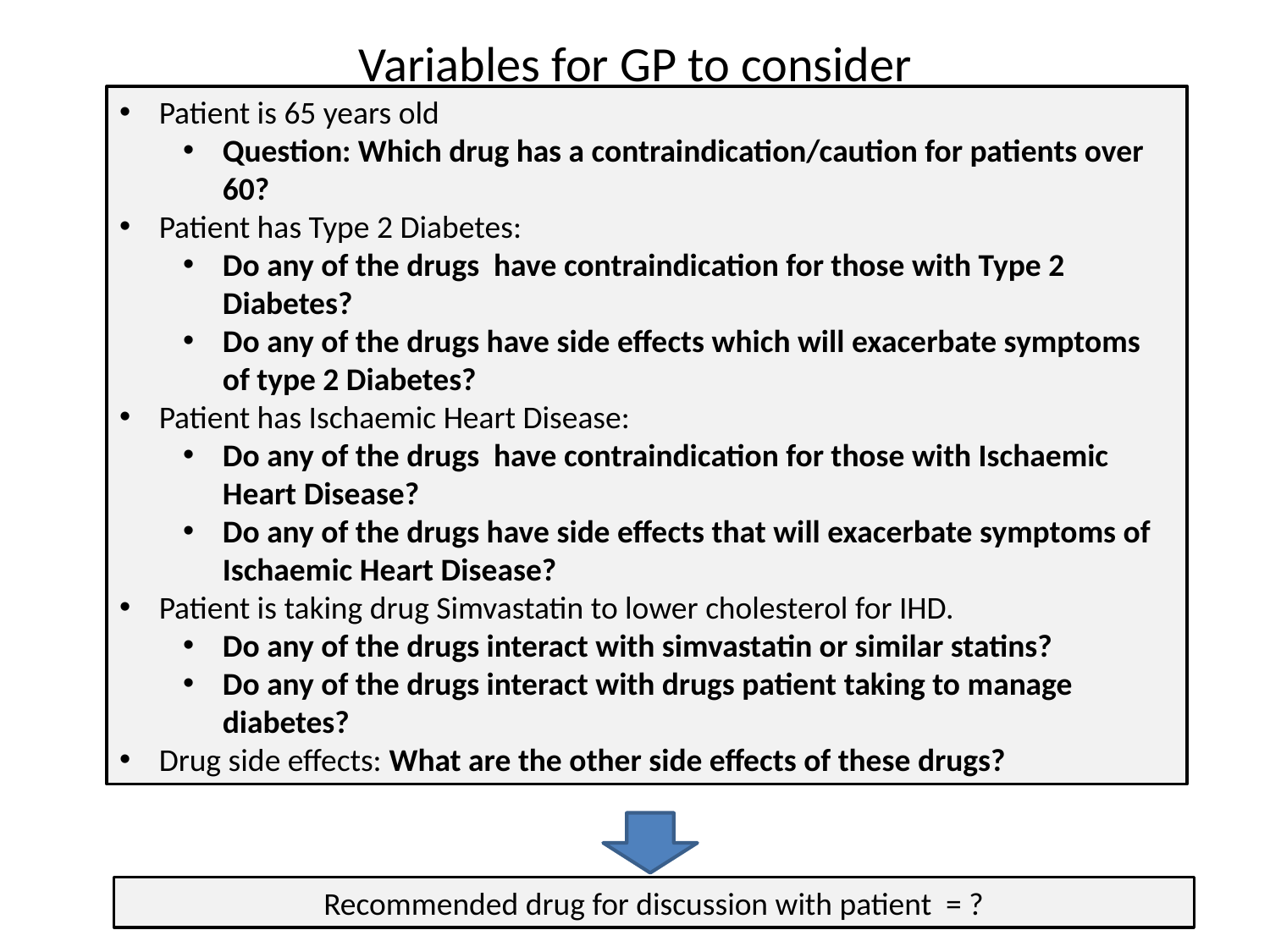

# Variables for GP to consider
Patient is 65 years old
Question: Which drug has a contraindication/caution for patients over 60?
Patient has Type 2 Diabetes:
Do any of the drugs  have contraindication for those with Type 2 Diabetes?
Do any of the drugs have side effects which will exacerbate symptoms of type 2 Diabetes?
Patient has Ischaemic Heart Disease:
Do any of the drugs  have contraindication for those with Ischaemic Heart Disease?
Do any of the drugs have side effects that will exacerbate symptoms of Ischaemic Heart Disease?
Patient is taking drug Simvastatin to lower cholesterol for IHD.
Do any of the drugs interact with simvastatin or similar statins?
Do any of the drugs interact with drugs patient taking to manage  diabetes?
Drug side effects: What are the other side effects of these drugs?

Recommended drug for discussion with patient  = ?